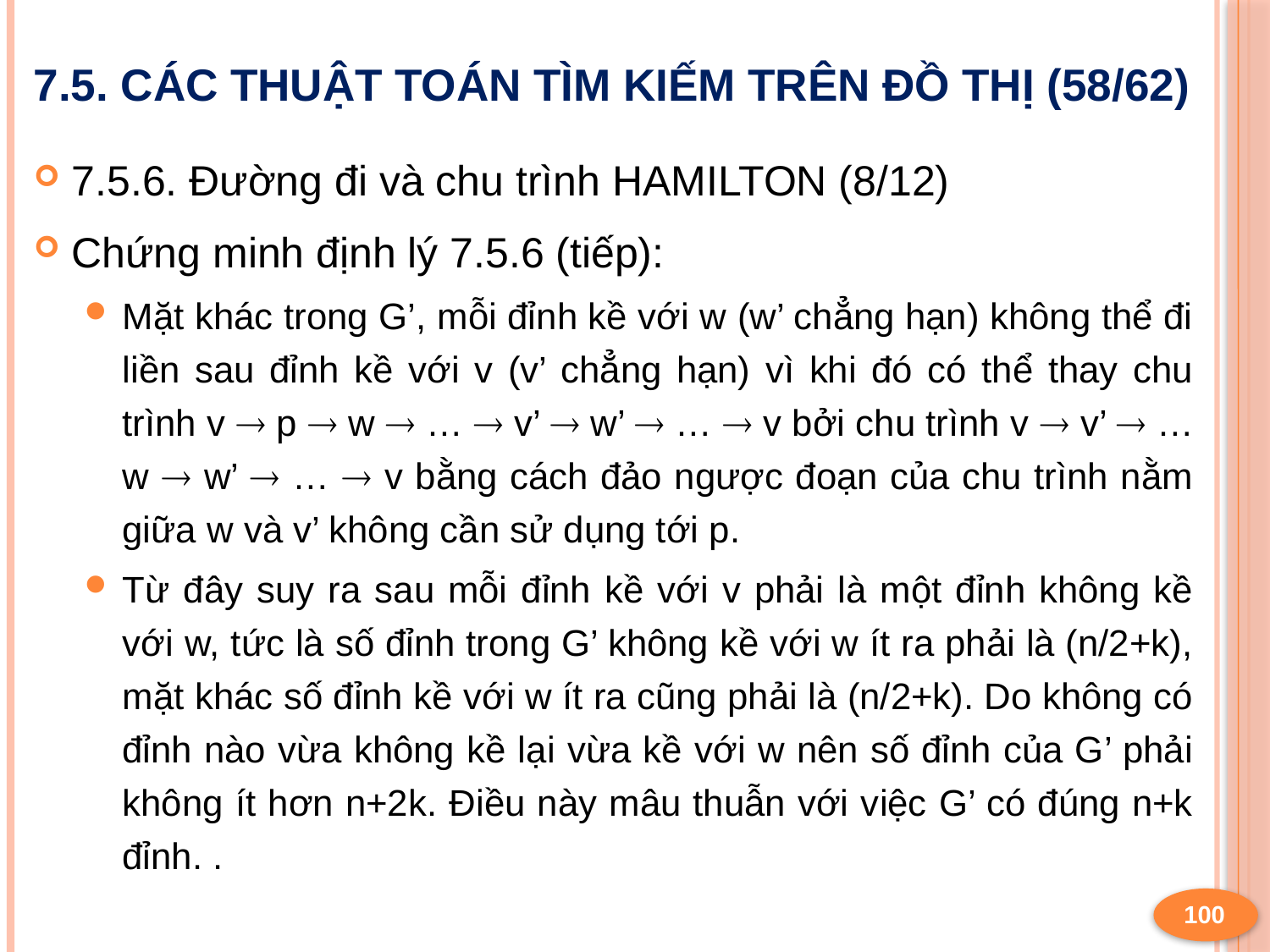

# 7.5. Các thuật toán tìm kiếm trên đồ thị (58/62)
7.5.6. Đường đi và chu trình HAMILTON (8/12)
Chứng minh định lý 7.5.6 (tiếp):
Mặt khác trong G’, mỗi đỉnh kề với w (w’ chẳng hạn) không thể đi liền sau đỉnh kề với v (v’ chẳng hạn) vì khi đó có thể thay chu trình v → p → w → … → v’ → w’ → … → v bởi chu trình v → v’ → … w → w’ → … → v bằng cách đảo ngược đoạn của chu trình nằm giữa w và v’ không cần sử dụng tới p.
Từ đây suy ra sau mỗi đỉnh kề với v phải là một đỉnh không kề với w, tức là số đỉnh trong G’ không kề với w ít ra phải là (n/2+k), mặt khác số đỉnh kề với w ít ra cũng phải là (n/2+k). Do không có đỉnh nào vừa không kề lại vừa kề với w nên số đỉnh của G’ phải không ít hơn n+2k. Điều này mâu thuẫn với việc G’ có đúng n+k đỉnh. .
100